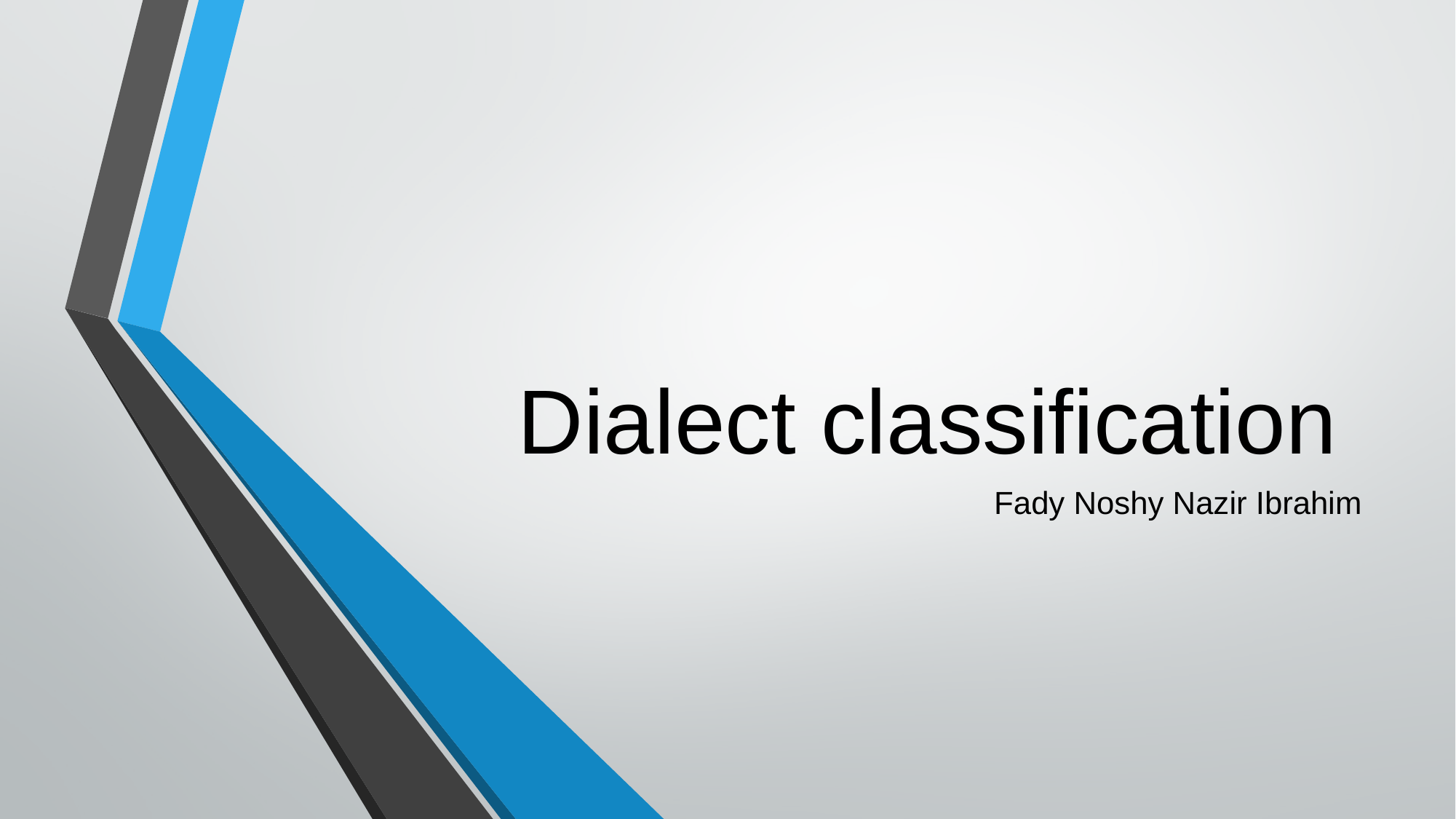

# Dialect classification
Fady Noshy Nazir Ibrahim